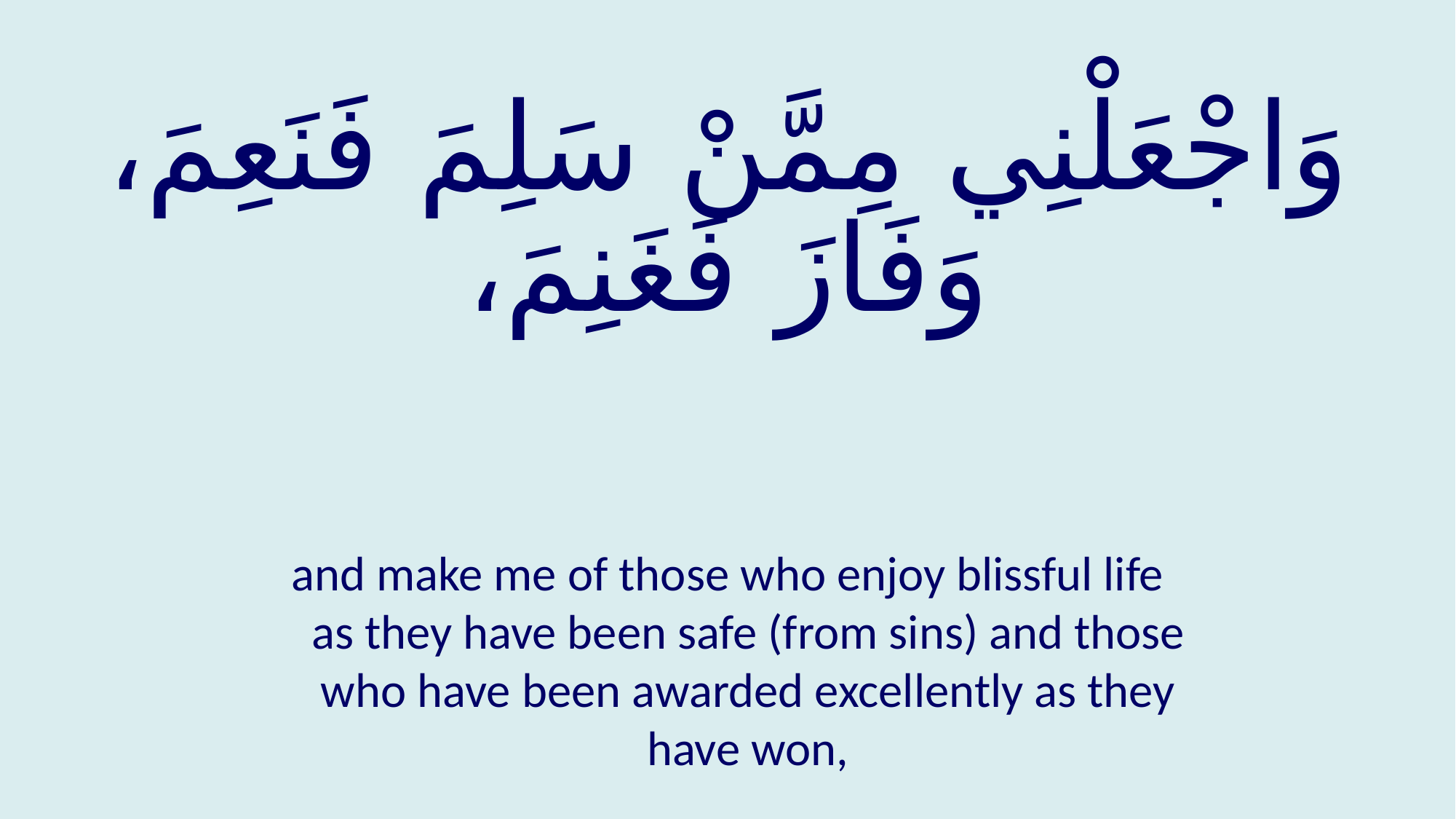

# وَاجْعَلْنِي مِمَّنْ سَلِمَ فَنَعِمَ، وَفَازَ فَغَنِمَ،
and make me of those who enjoy blissful life as they have been safe (from sins) and those who have been awarded excellently as they have won,